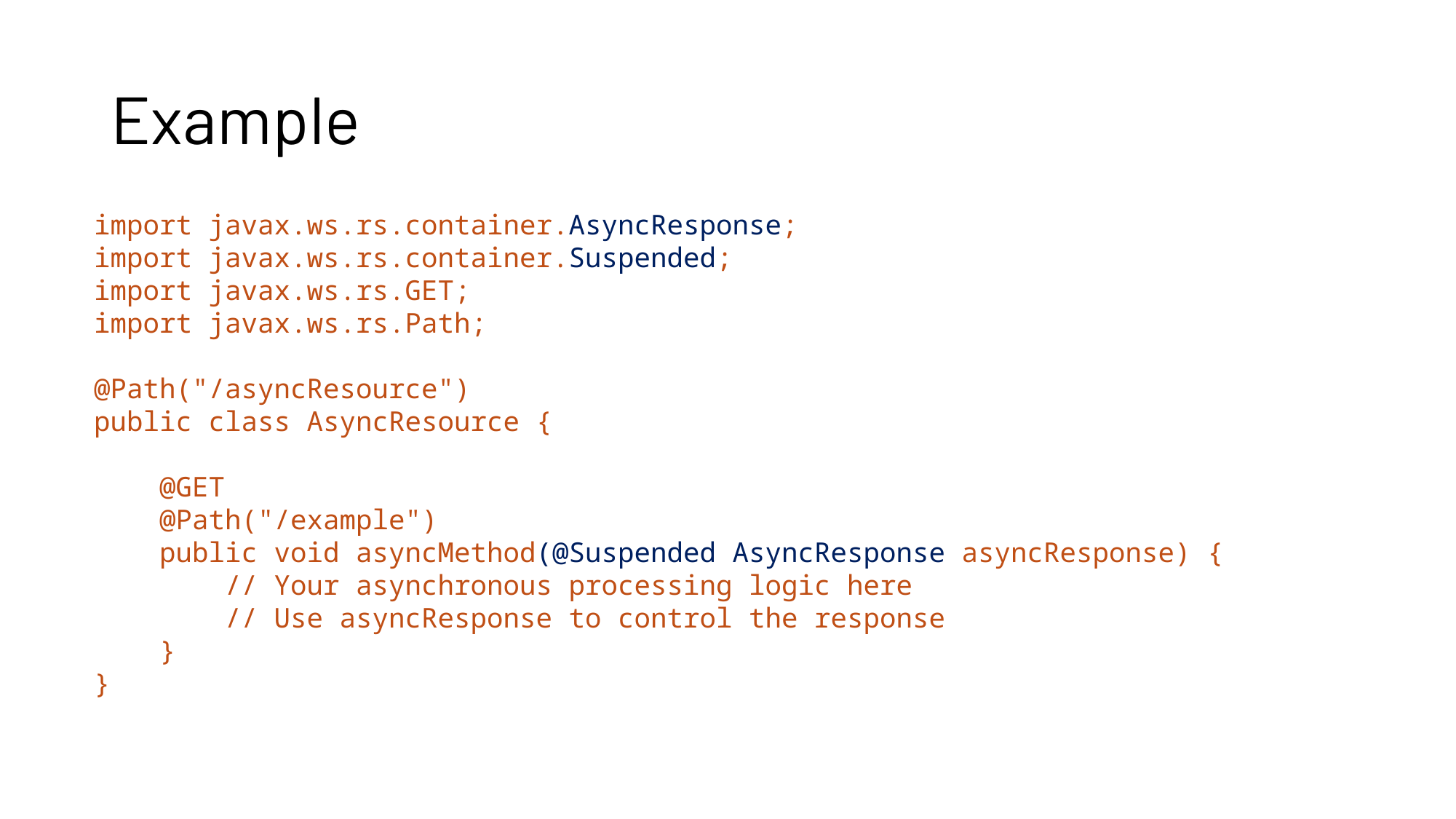

# Example

import javax.ws.rs.container.AsyncResponse;
import javax.ws.rs.container.Suspended;
import javax.ws.rs.GET;
import javax.ws.rs.Path;

@Path("/asyncResource")
public class AsyncResource {

    @GET
    @Path("/example")
    public void asyncMethod(@Suspended AsyncResponse asyncResponse) {
        // Your asynchronous processing logic here
        // Use asyncResponse to control the response
    }
}